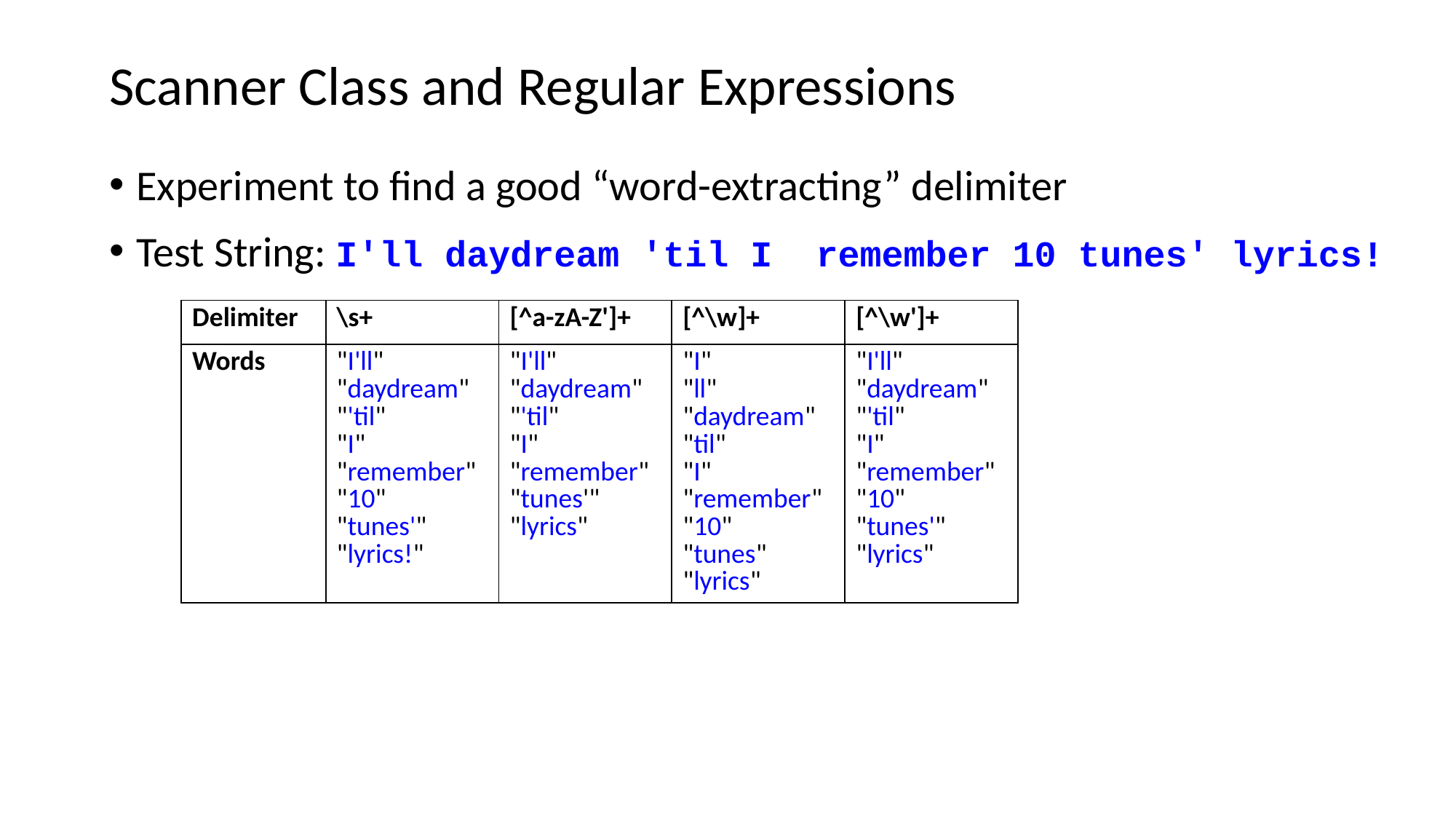

# Scanner Class and Regular Expressions
Experiment to find a good “word-extracting” delimiter
Test String: I'll daydream 'til I  remember 10 tunes' lyrics!

| Delimiter | \s+ | [^a-zA-Z']+ | [^\w]+ | [^\w']+ |
| --- | --- | --- | --- | --- |
| Words | "I'll" "daydream" "'til" "I" "remember" "10" "tunes'" "lyrics!" | "I'll" "daydream" "'til" "I" "remember" "tunes'" "lyrics" | "I" "ll" "daydream" "til" "I" "remember" "10" "tunes" "lyrics" | "I'll" "daydream" "'til" "I" "remember" "10" "tunes'" "lyrics" |